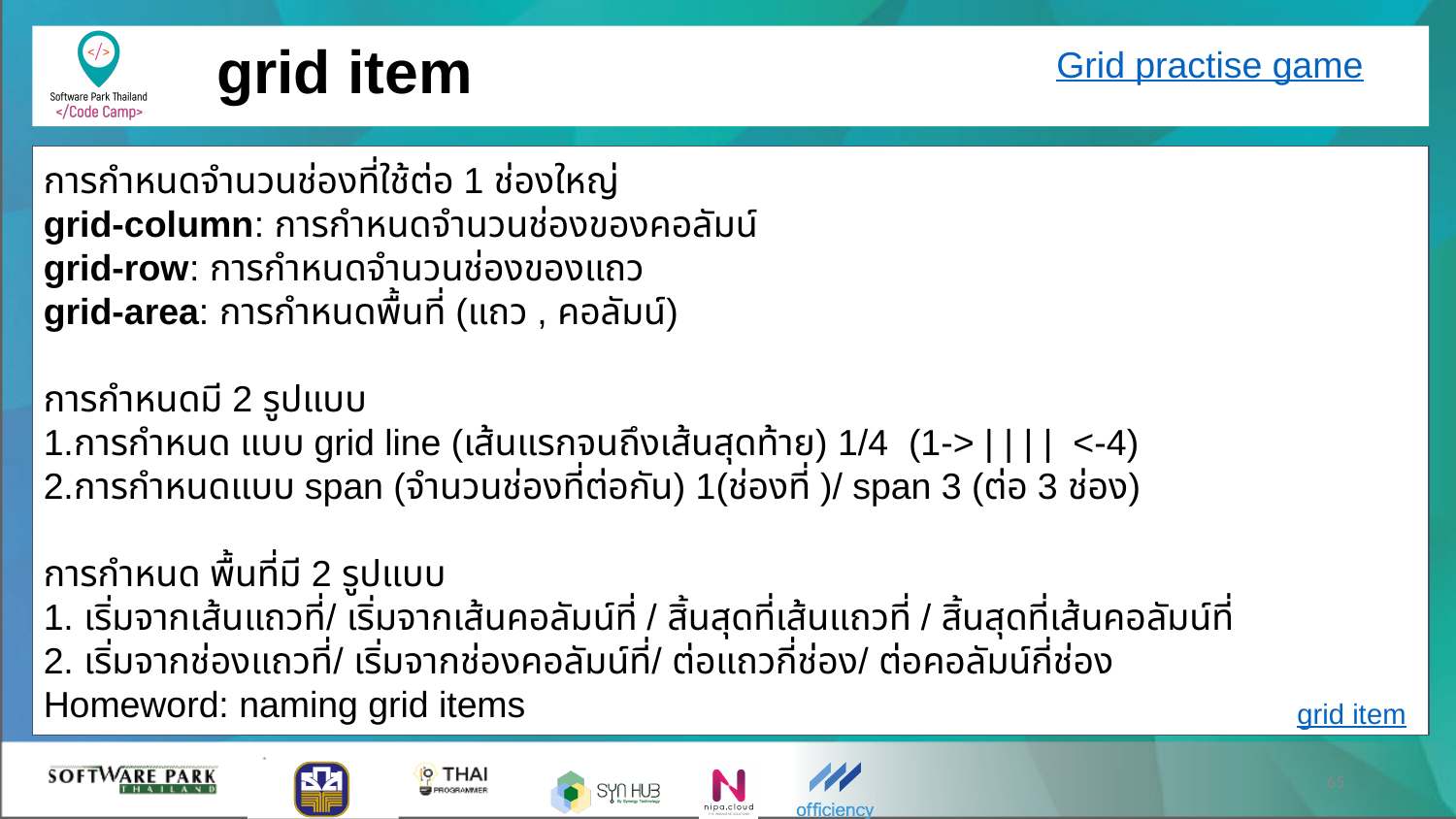

# grid item
Grid practise game
การกำหนดจำนวนช่องที่ใช้ต่อ 1 ช่องใหญ่
grid-column: การกำหนดจำนวนช่องของคอลัมน์
grid-row: การกำหนดจำนวนช่องของแถว
grid-area: การกำหนดพื้นที่ (แถว , คอลัมน์)

การกำหนดมี 2 รูปแบบ
1.การกำหนด แบบ grid line (เส้นแรกจนถึงเส้นสุดท้าย) 1/4  (1-> | | | |  <-4)
2.การกำหนดแบบ span (จำนวนช่องที่ต่อกัน) 1(ช่องที่ )/ span 3 (ต่อ 3 ช่อง)

การกำหนด พื้นที่มี 2 รูปแบบ
1. เริ่มจากเส้นแถวที่/ เริ่มจากเส้นคอลัมน์ที่ / สิ้นสุดที่เส้นแถวที่ / สิ้นสุดที่เส้นคอลัมน์ที่
2. เริ่มจากช่องแถวที่/ เริ่มจากช่องคอลัมน์ที่/ ต่อแถวกี่ช่อง/ ต่อคอลัมน์กี่ช่อง
Homeword: naming grid items
grid item
65